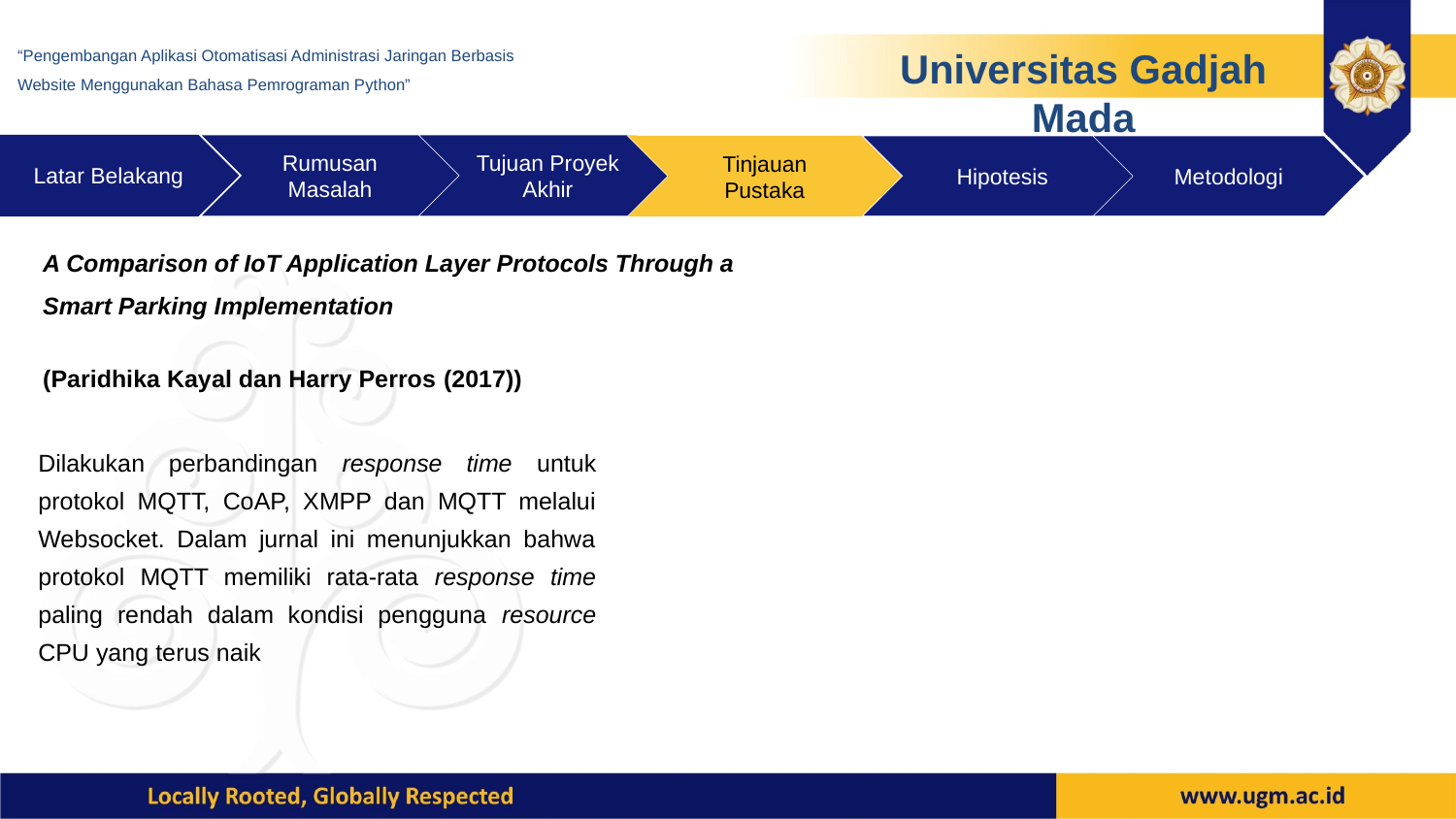

“Pengembangan Aplikasi Otomatisasi Administrasi Jaringan Berbasis Website Menggunakan Bahasa Pemrograman Python”
Universitas Gadjah Mada
Latar Belakang
Rumusan Masalah
Tujuan Proyek Akhir
Tinjauan Pustaka
Hipotesis
Metodologi
A Comparison of IoT Application Layer Protocols Through a Smart Parking Implementation

(Paridhika Kayal dan Harry Perros (2017))
Dilakukan perbandingan response time untuk protokol MQTT, CoAP, XMPP dan MQTT melalui Websocket. Dalam jurnal ini menunjukkan bahwa protokol MQTT memiliki rata-rata response time paling rendah dalam kondisi pengguna resource CPU yang terus naik